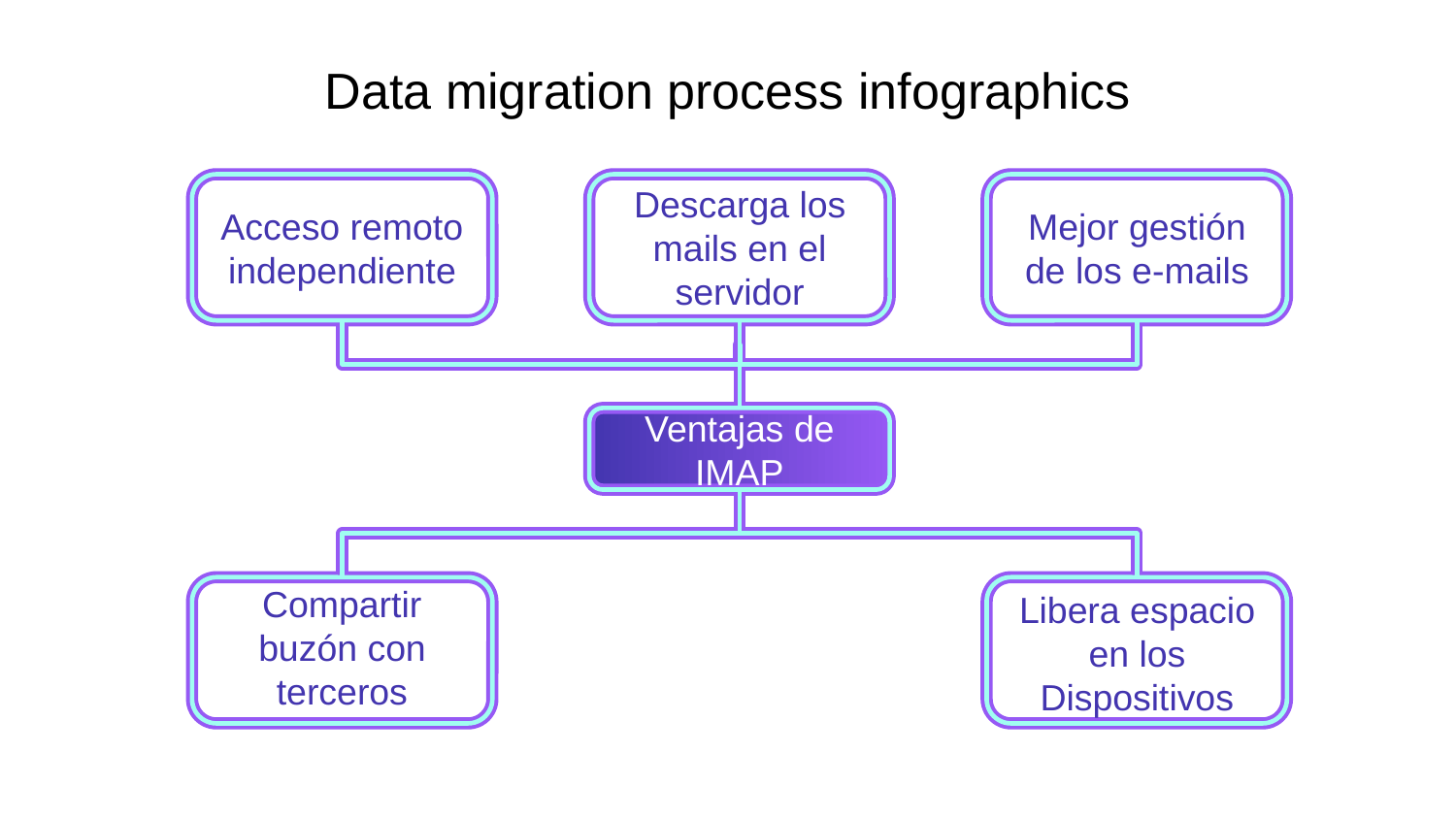

# Data migration process infographics

Acceso remoto independiente
Descarga los mails en el servidor
Mejor gestión de los e-mails

Ventajas de IMAP

Libera espacio en los Dispositivos
Compartir buzón con terceros